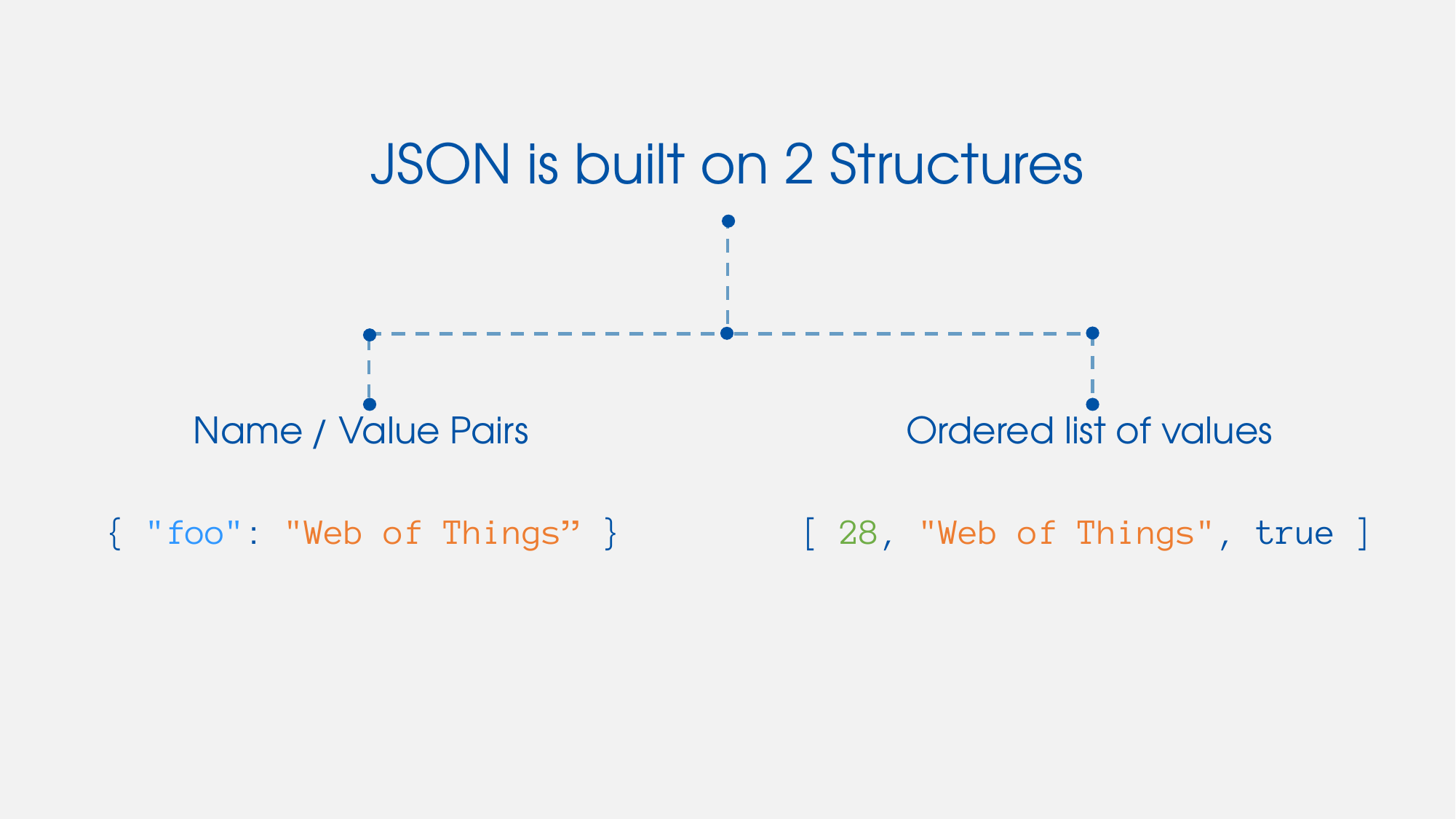

# JSON is built on 2 Structures

Name
/ Value Pairs
Ordered list of values
{ "foo": "Web of Things” }
[ 28, "Web of Things", true ]